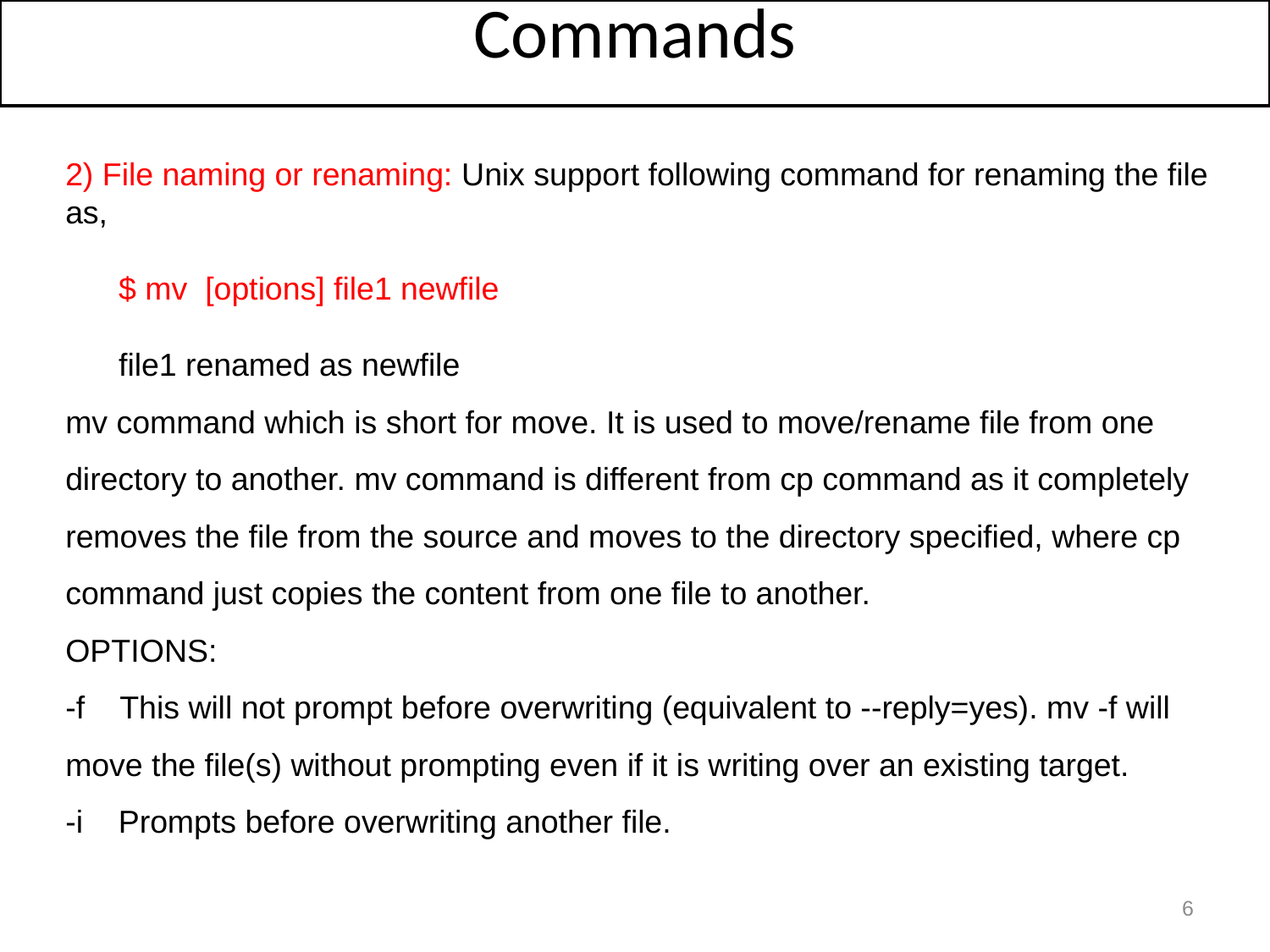

Commands

2) File naming or renaming: Unix support following command for renaming the file as,

      $ mv  [options] file1 newfile

      file1 renamed as newfile
mv command which is short for move. It is used to move/rename file from one directory to another. mv command is different from cp command as it completely removes the file from the source and moves to the directory specified, where cp command just copies the content from one file to another.
OPTIONS:
-f    This will not prompt before overwriting (equivalent to --reply=yes). mv -f will move the file(s) without prompting even if it is writing over an existing target.
-i    Prompts before overwriting another file.
6